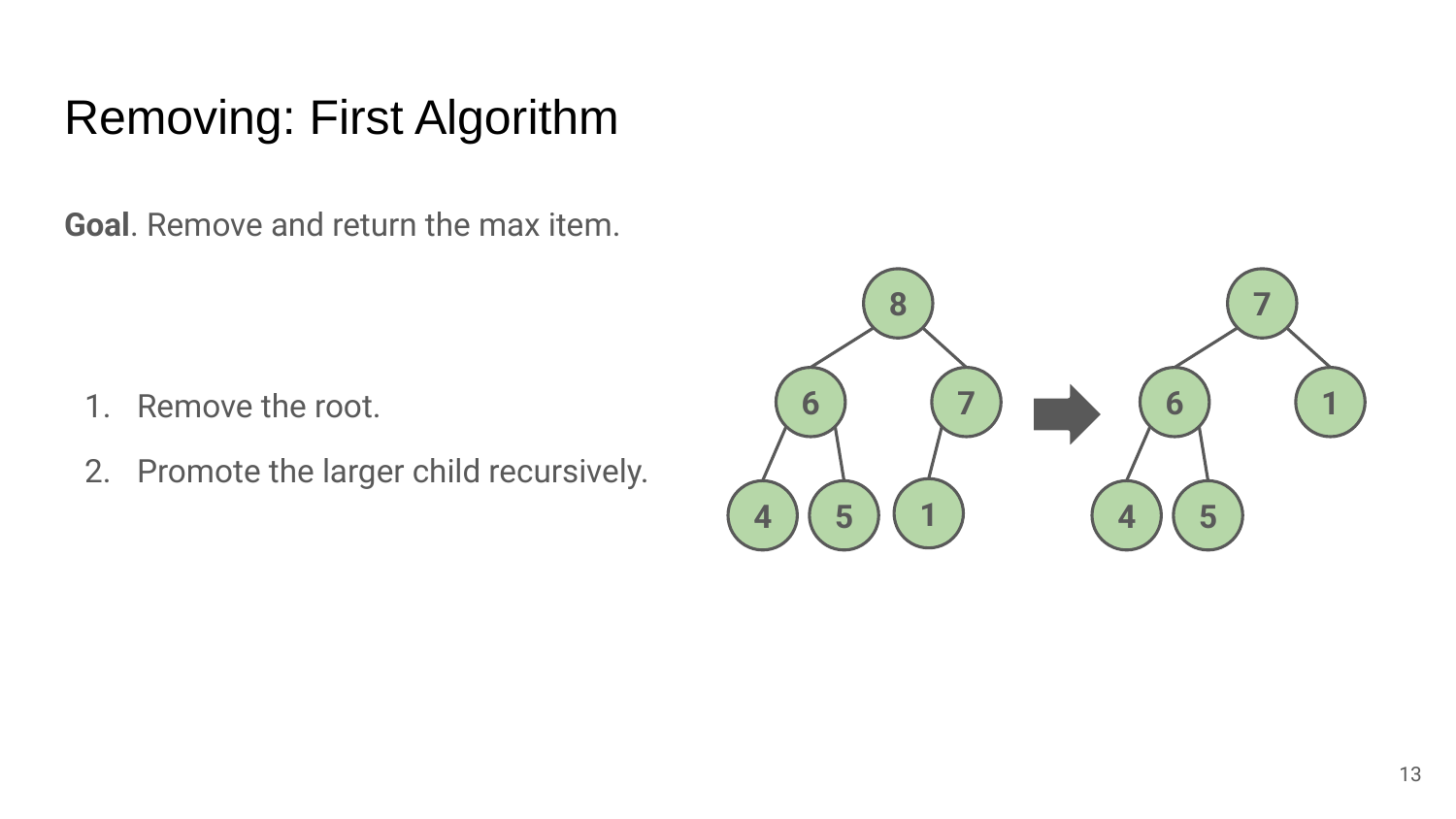

# Removing: First Algorithm
Goal. Remove and return the max item.

Remove the root.
Promote the larger child recursively.
8
6
7
1
4
5
7
6
1
4
5

13